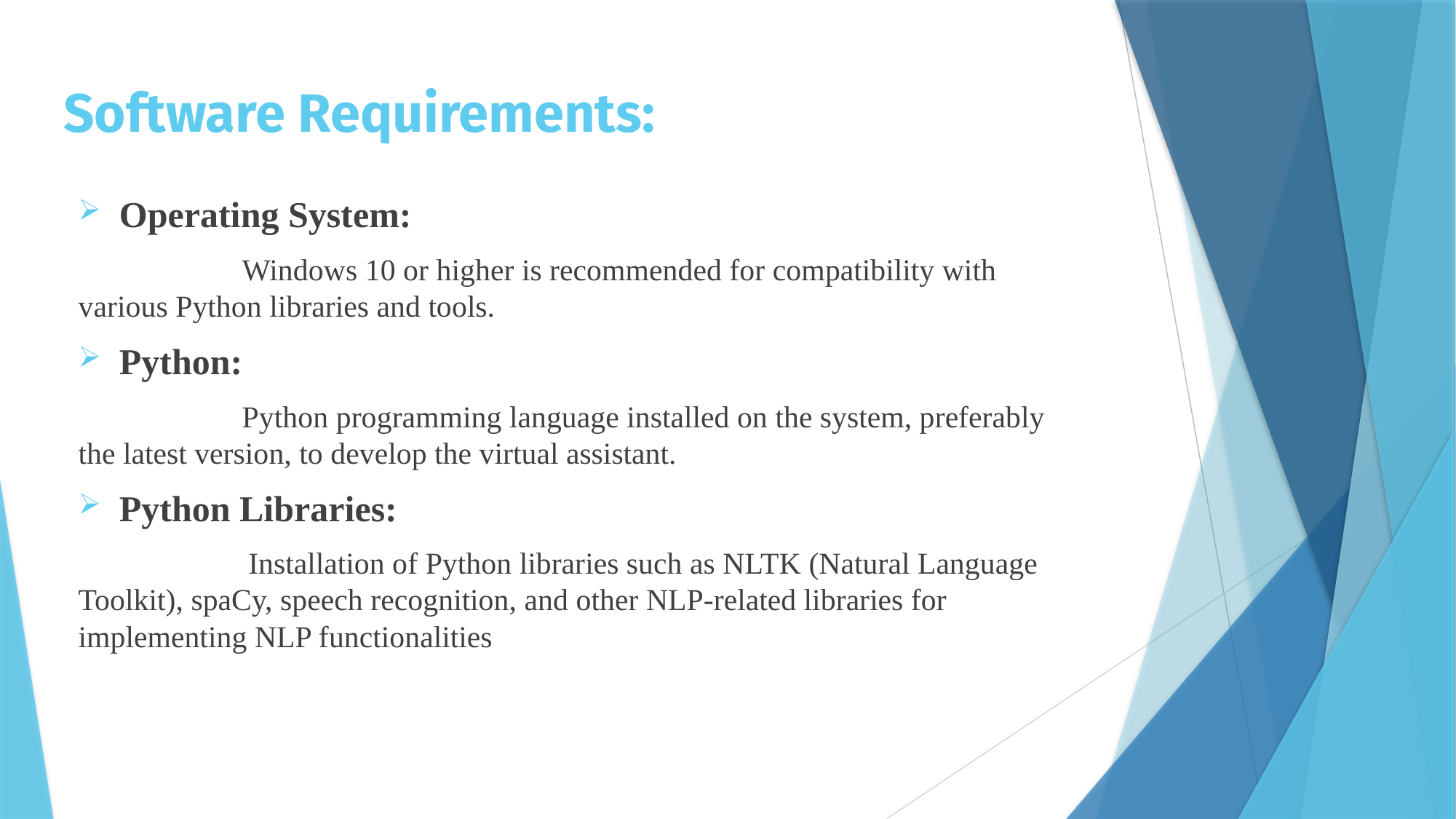

# Software Requirements:
Operating System:
	  Windows 10 or higher is recommended for compatibility with various Python libraries and tools.
Python:
	  Python programming language installed on the system, preferably the latest version, to develop the virtual assistant.
Python Libraries:
	  Installation of Python libraries such as NLTK (Natural Language Toolkit), spaCy, speech recognition, and other NLP-related libraries for implementing NLP functionalities